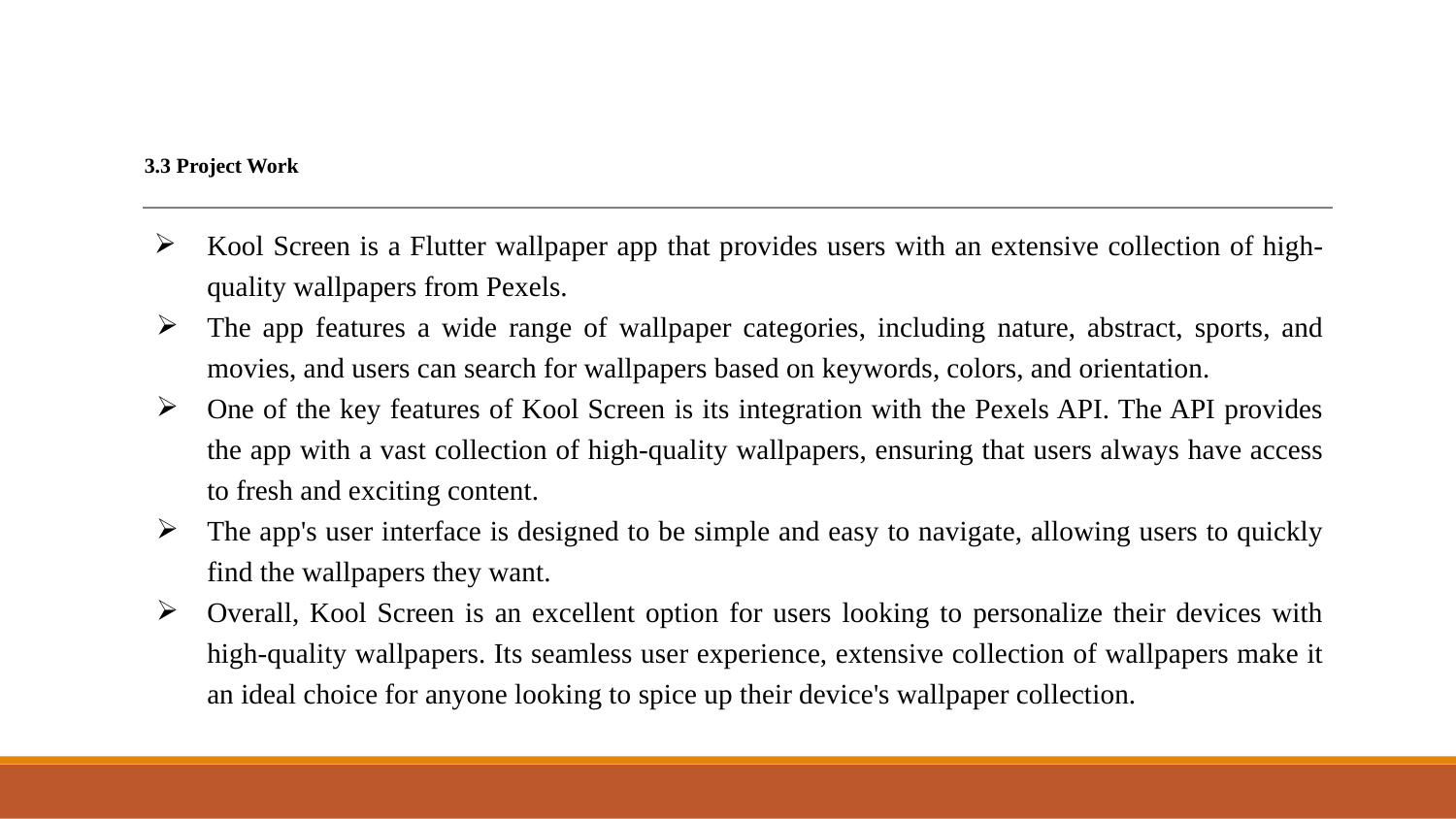

3.3 Project Work

Kool Screen is a Flutter wallpaper app that provides users with an extensive collection of high-quality wallpapers from Pexels.
The app features a wide range of wallpaper categories, including nature, abstract, sports, and movies, and users can search for wallpapers based on keywords, colors, and orientation.
One of the key features of Kool Screen is its integration with the Pexels API. The API provides the app with a vast collection of high-quality wallpapers, ensuring that users always have access to fresh and exciting content.
The app's user interface is designed to be simple and easy to navigate, allowing users to quickly find the wallpapers they want.
Overall, Kool Screen is an excellent option for users looking to personalize their devices with high-quality wallpapers. Its seamless user experience, extensive collection of wallpapers make it an ideal choice for anyone looking to spice up their device's wallpaper collection.